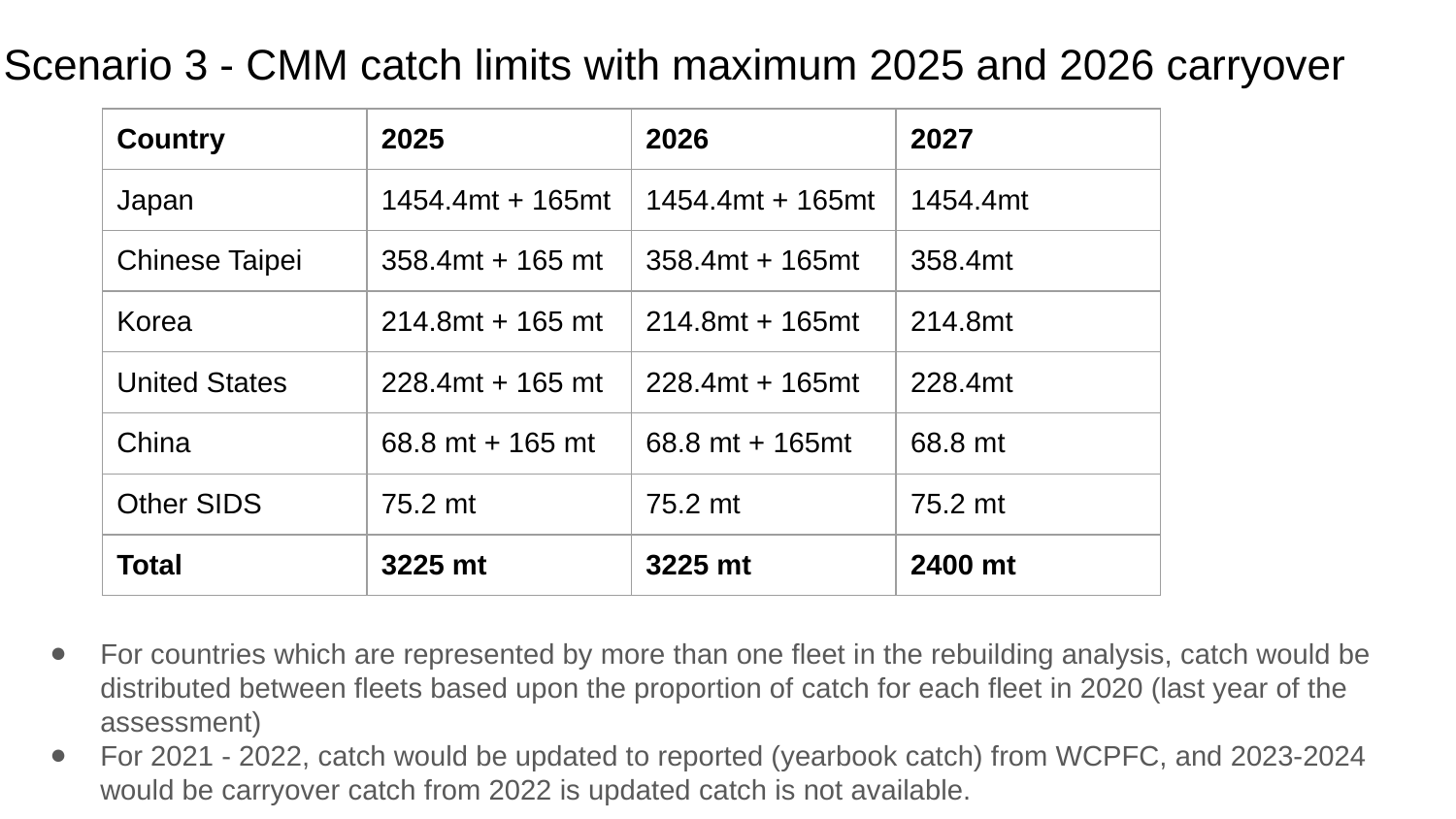

# Scenario 3 - CMM catch limits with maximum 2025 and 2026 carryover
| Country | 2025 | 2026 | 2027 |
| --- | --- | --- | --- |
| Japan | 1454.4mt + 165mt | 1454.4mt + 165mt | 1454.4mt |
| Chinese Taipei | 358.4mt + 165 mt | 358.4mt + 165mt | 358.4mt |
| Korea | 214.8mt + 165 mt | 214.8mt + 165mt | 214.8mt |
| United States | 228.4mt + 165 mt | 228.4mt + 165mt | 228.4mt |
| China | 68.8 mt + 165 mt | 68.8 mt + 165mt | 68.8 mt |
| Other SIDS | 75.2 mt | 75.2 mt | 75.2 mt |
| Total | 3225 mt | 3225 mt | 2400 mt |
For countries which are represented by more than one fleet in the rebuilding analysis, catch would be distributed between fleets based upon the proportion of catch for each fleet in 2020 (last year of the assessment)
For 2021 - 2022, catch would be updated to reported (yearbook catch) from WCPFC, and 2023-2024 would be carryover catch from 2022 is updated catch is not available.